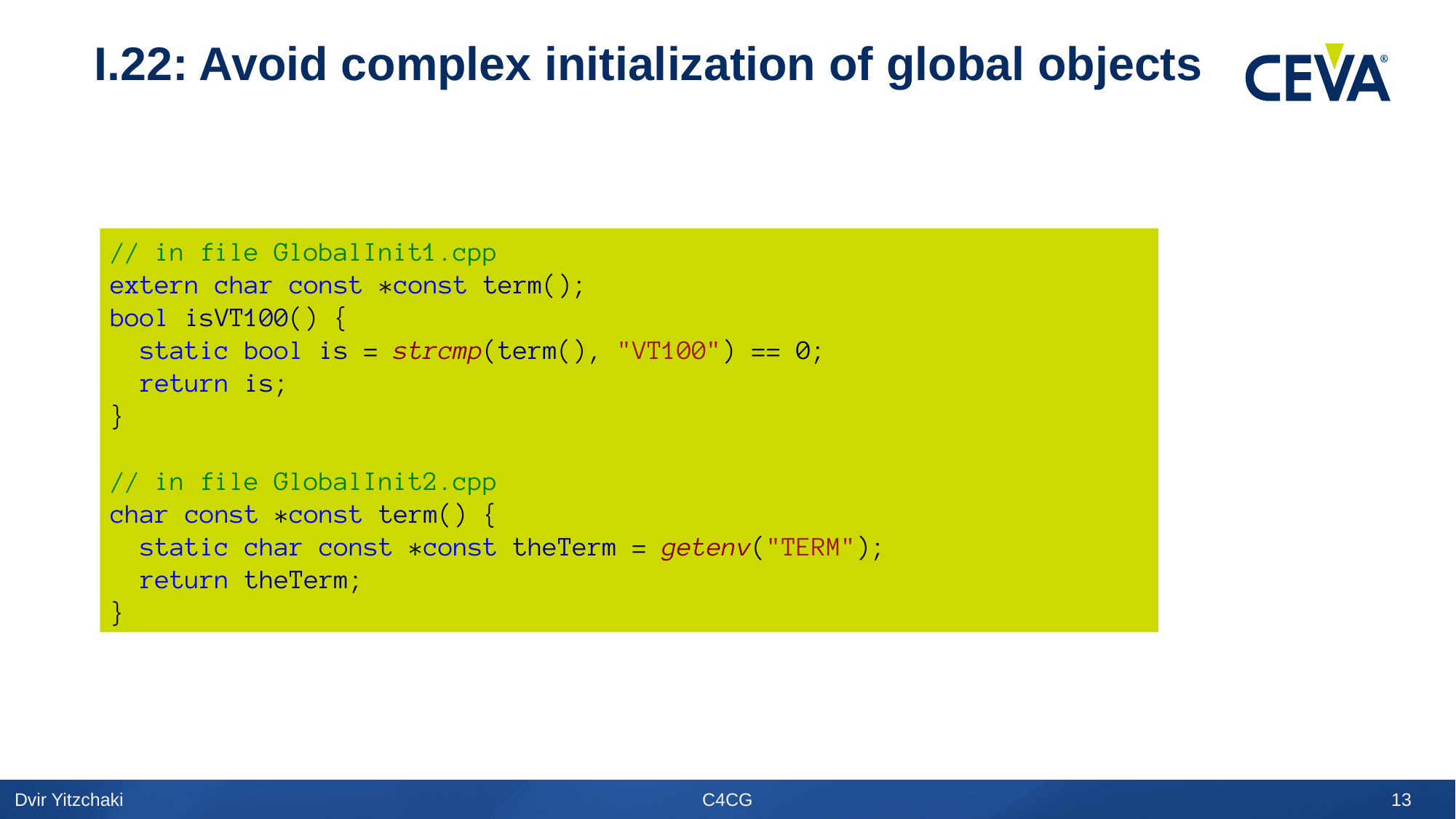

# I.22: Avoid complex initialization of global objects
// in file GlobalInit1.cpp
extern char const *const term();
bool isVT100() {
  static bool is = strcmp(term(), "VT100") == 0;
  return is;
}

// in file GlobalInit2.cpp
char const *const term() {
  static char const *const theTerm = getenv("TERM");
  return theTerm;
}